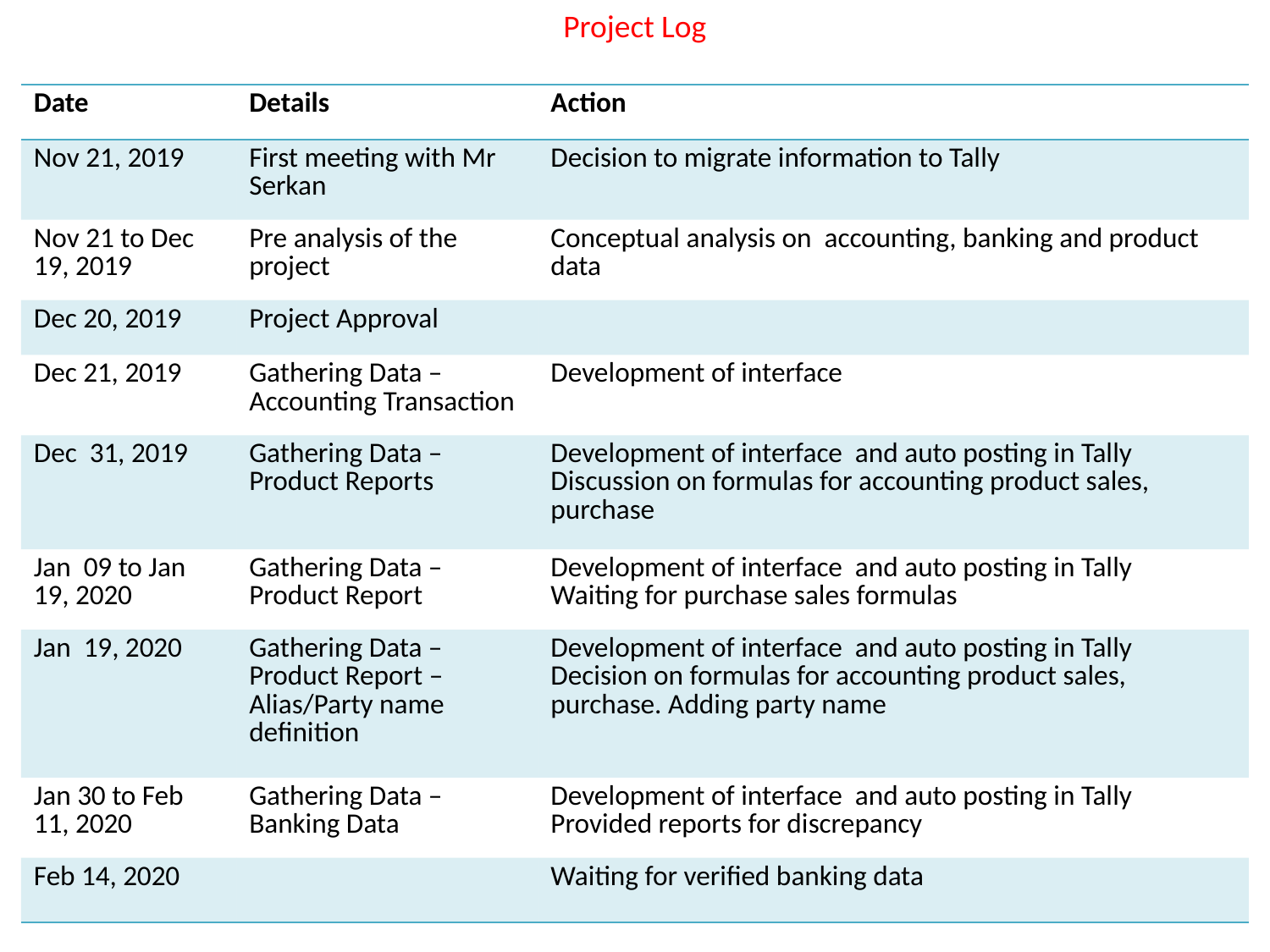

Project Log
| Date | Details | Action |
| --- | --- | --- |
| Nov 21, 2019 | First meeting with Mr Serkan | Decision to migrate information to Tally |
| Nov 21 to Dec 19, 2019 | Pre analysis of the project | Conceptual analysis on accounting, banking and product data |
| Dec 20, 2019 | Project Approval |  |
| Dec 21, 2019 | Gathering Data – Accounting Transaction | Development of interface |
| Dec 31, 2019 | Gathering Data – Product Reports | Development of interface and auto posting in Tally Discussion on formulas for accounting product sales, purchase |
| Jan 09 to Jan 19, 2020 | Gathering Data – Product Report | Development of interface and auto posting in Tally Waiting for purchase sales formulas |
| Jan 19, 2020 | Gathering Data – Product Report – Alias/Party name definition | Development of interface and auto posting in Tally Decision on formulas for accounting product sales, purchase. Adding party name |
| Jan 30 to Feb 11, 2020 | Gathering Data – Banking Data | Development of interface and auto posting in Tally Provided reports for discrepancy |
| Feb 14, 2020 |  | Waiting for verified banking data |